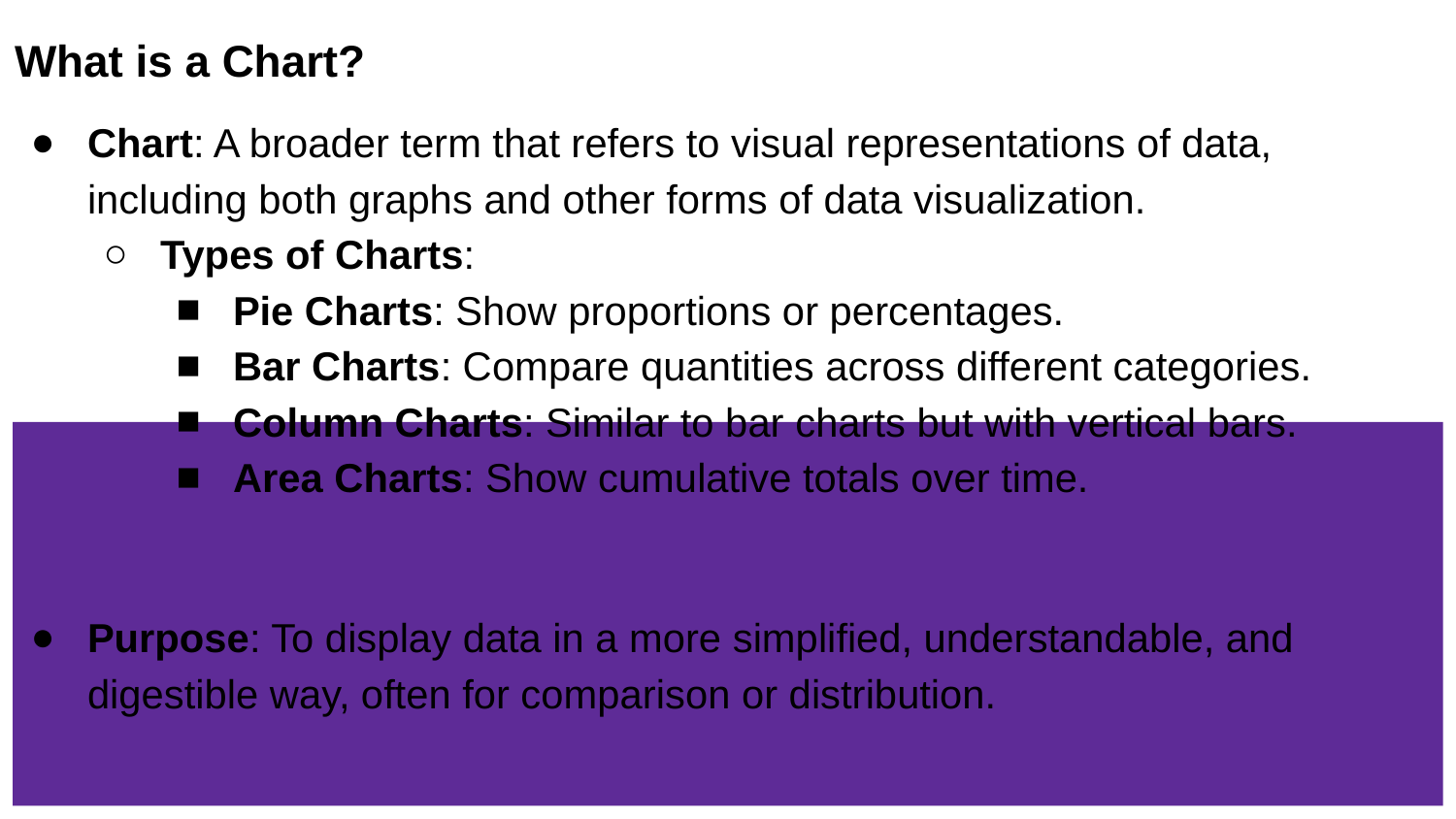

What is a Chart?
Chart: A broader term that refers to visual representations of data, including both graphs and other forms of data visualization.
Types of Charts:
Pie Charts: Show proportions or percentages.
Bar Charts: Compare quantities across different categories.
Column Charts: Similar to bar charts but with vertical bars.
Area Charts: Show cumulative totals over time.

Purpose: To display data in a more simplified, understandable, and digestible way, often for comparison or distribution.